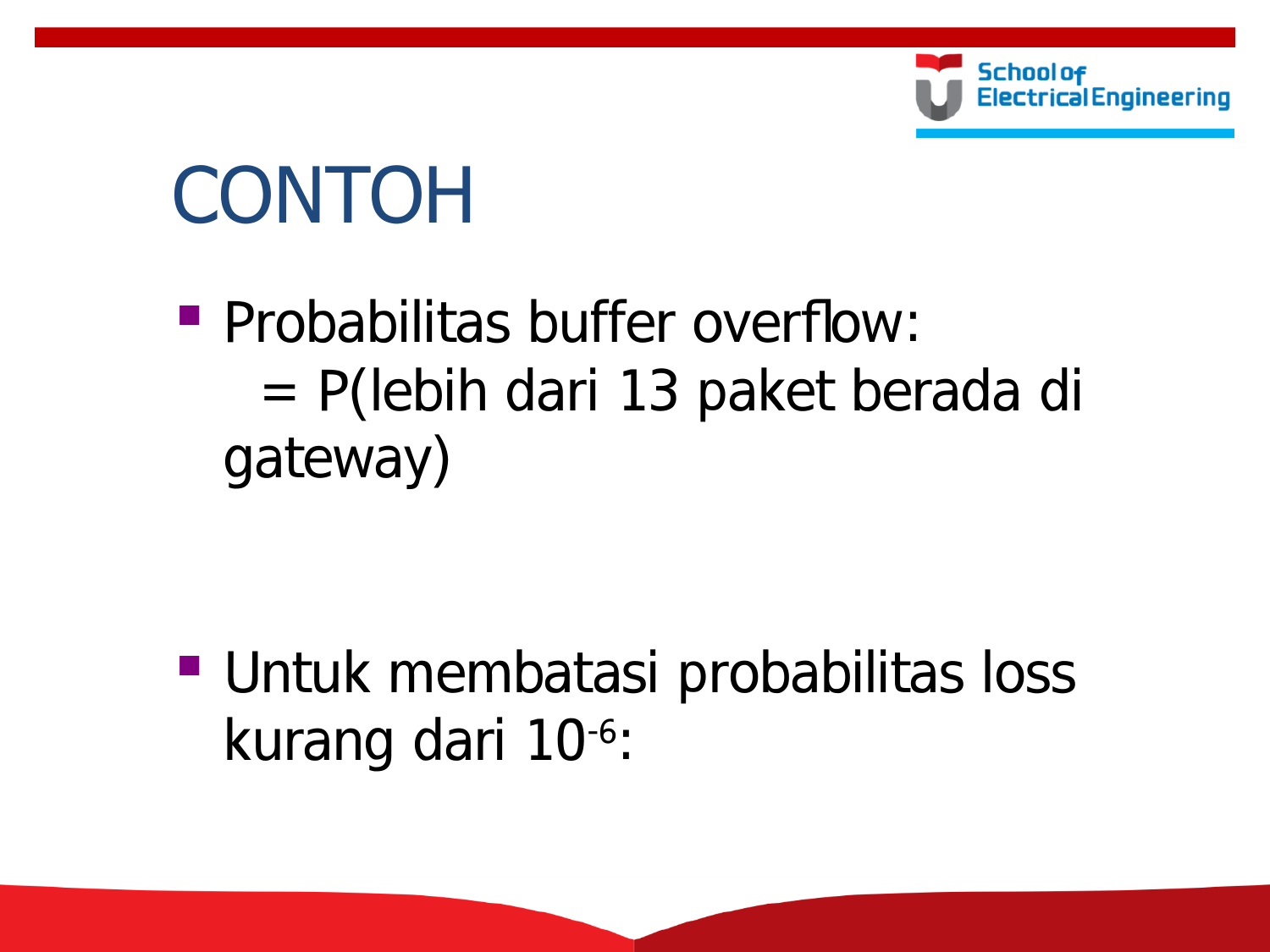

CONTOH
Probabilitas buffer overflow:
  = P(lebih dari 13 paket berada di gateway)
Untuk membatasi probabilitas loss kurang dari 10-6: